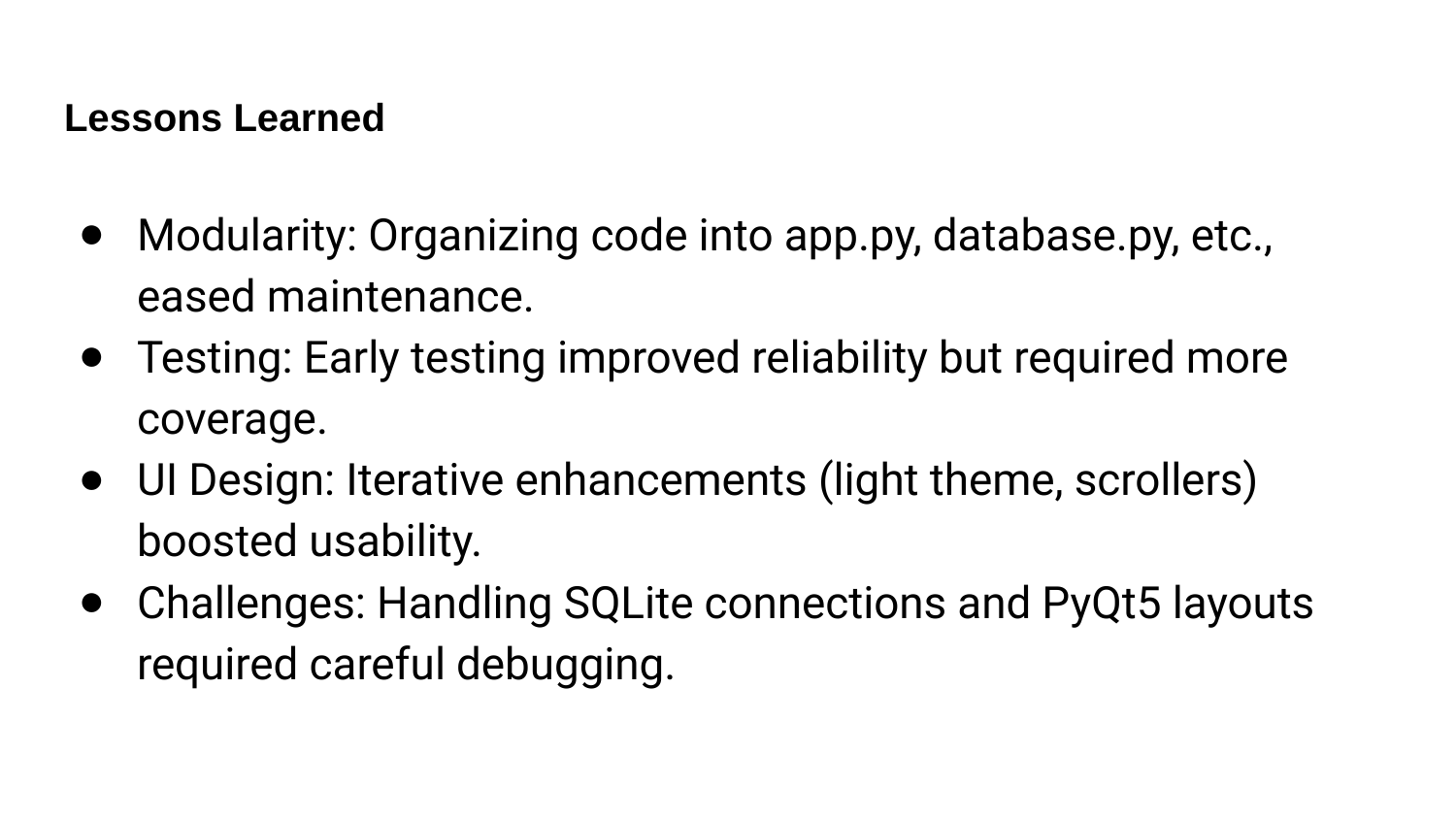

# Lessons Learned

Modularity: Organizing code into app.py, database.py, etc., eased maintenance.
Testing: Early testing improved reliability but required more coverage.
UI Design: Iterative enhancements (light theme, scrollers) boosted usability.
Challenges: Handling SQLite connections and PyQt5 layouts required careful debugging.